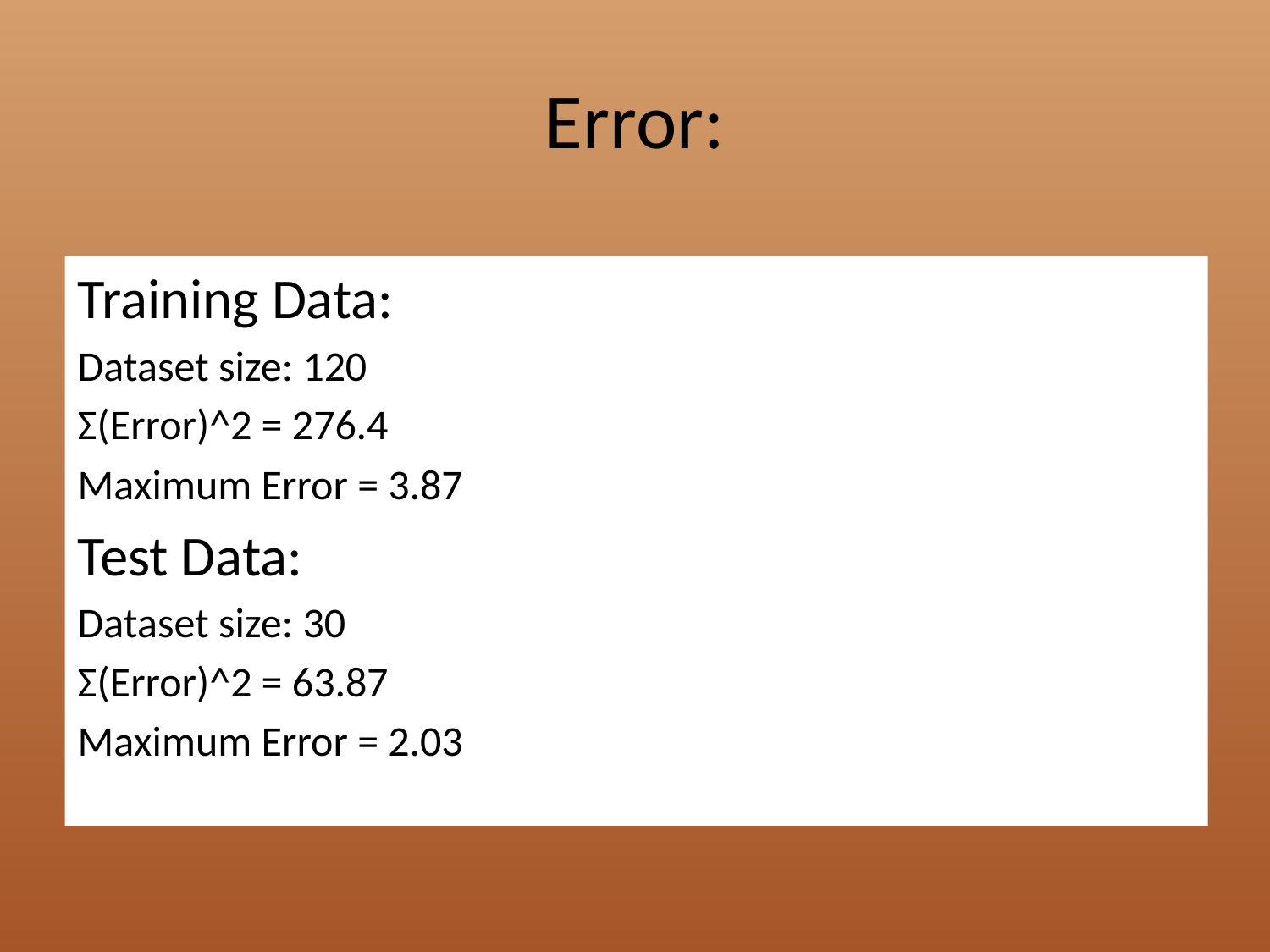

# Error:
Training Data:
Dataset size: 120
Σ(Error)^2 = 276.4
Maximum Error = 3.87
Test Data:
Dataset size: 30
Σ(Error)^2 = 63.87
Maximum Error = 2.03